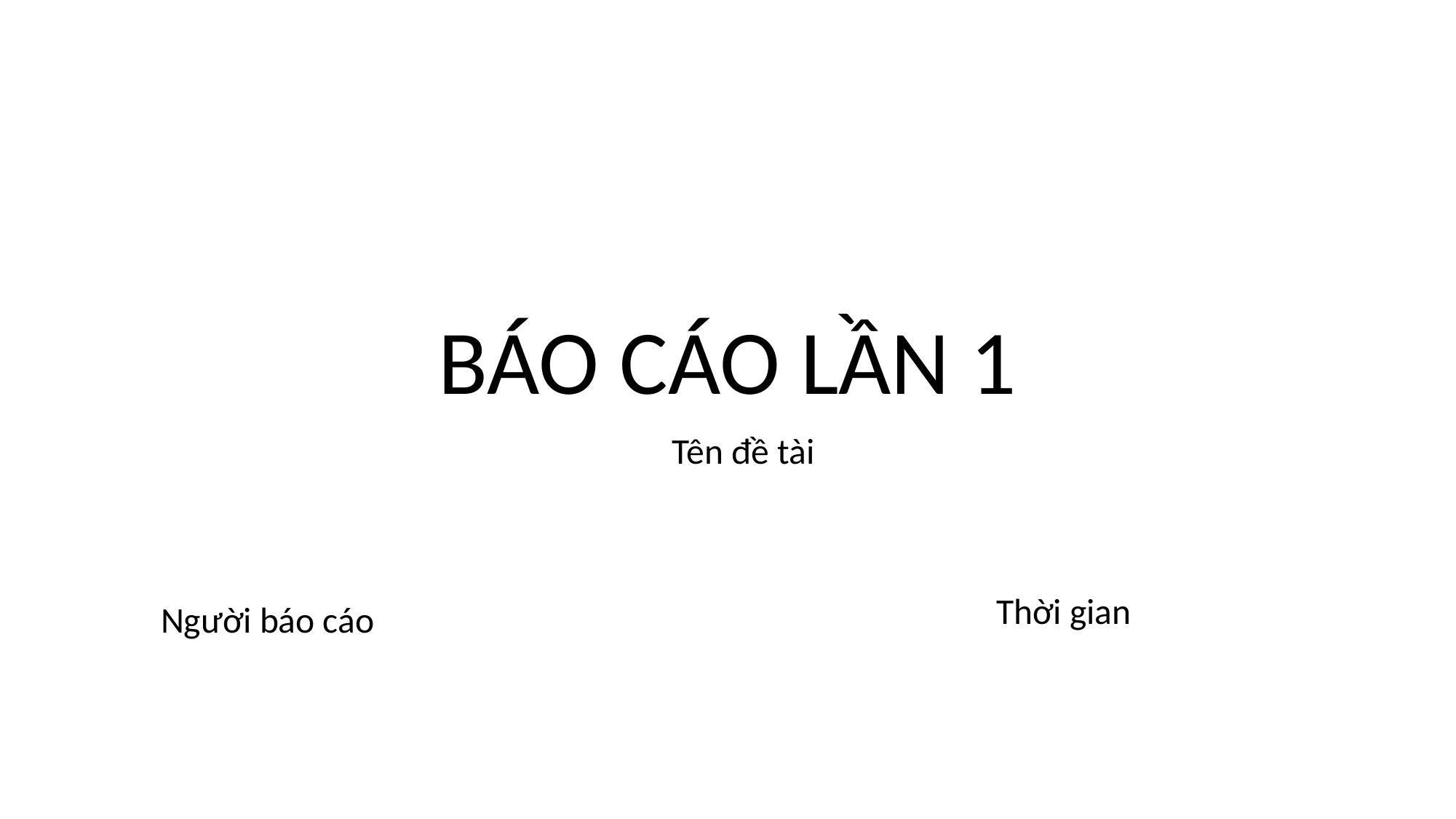

# BÁO CÁO LẦN 1
Tên đề tài
Thời gian
Người báo cáo